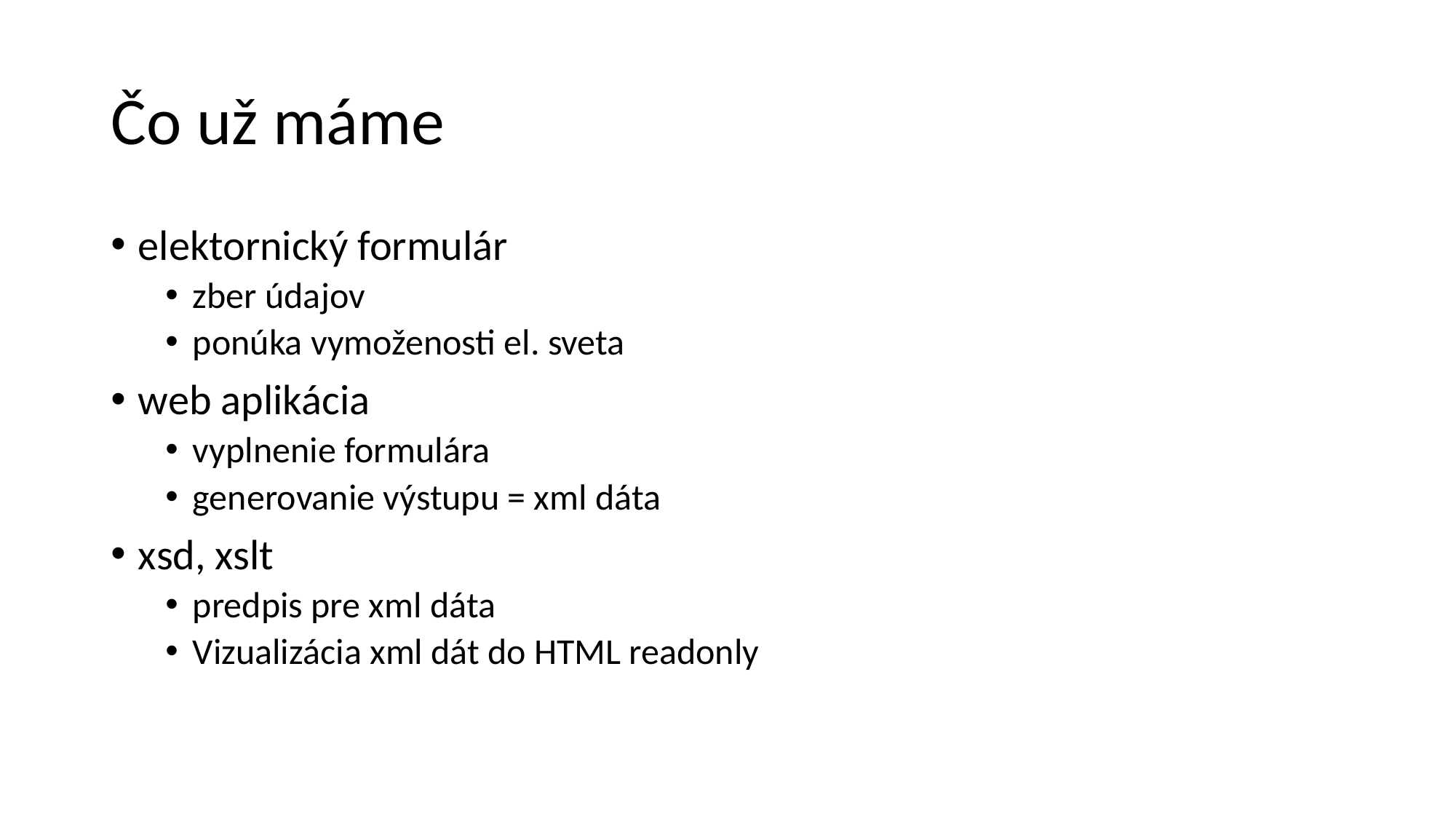

# Čo už máme
elektornický formulár
zber údajov
ponúka vymoženosti el. sveta
web aplikácia
vyplnenie formulára
generovanie výstupu = xml dáta
xsd, xslt
predpis pre xml dáta
Vizualizácia xml dát do HTML readonly